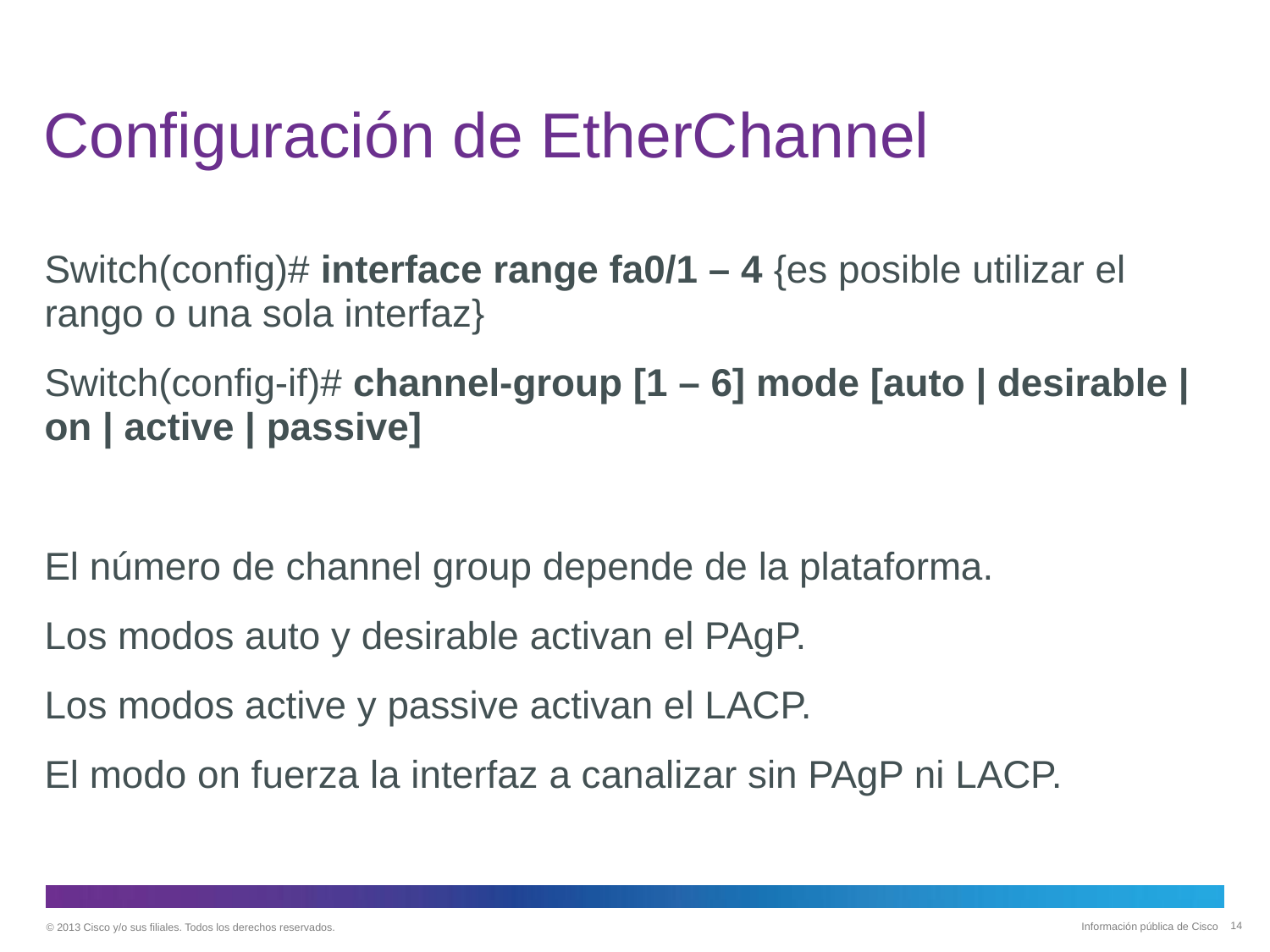

# Configuración de EtherChannel
Switch(config)# interface range fa0/1 – 4 {es posible utilizar el rango o una sola interfaz}
Switch(config-if)# channel-group [1 – 6] mode [auto | desirable | on | active | passive]

El número de channel group depende de la plataforma.
Los modos auto y desirable activan el PAgP.
Los modos active y passive activan el LACP.
El modo on fuerza la interfaz a canalizar sin PAgP ni LACP.